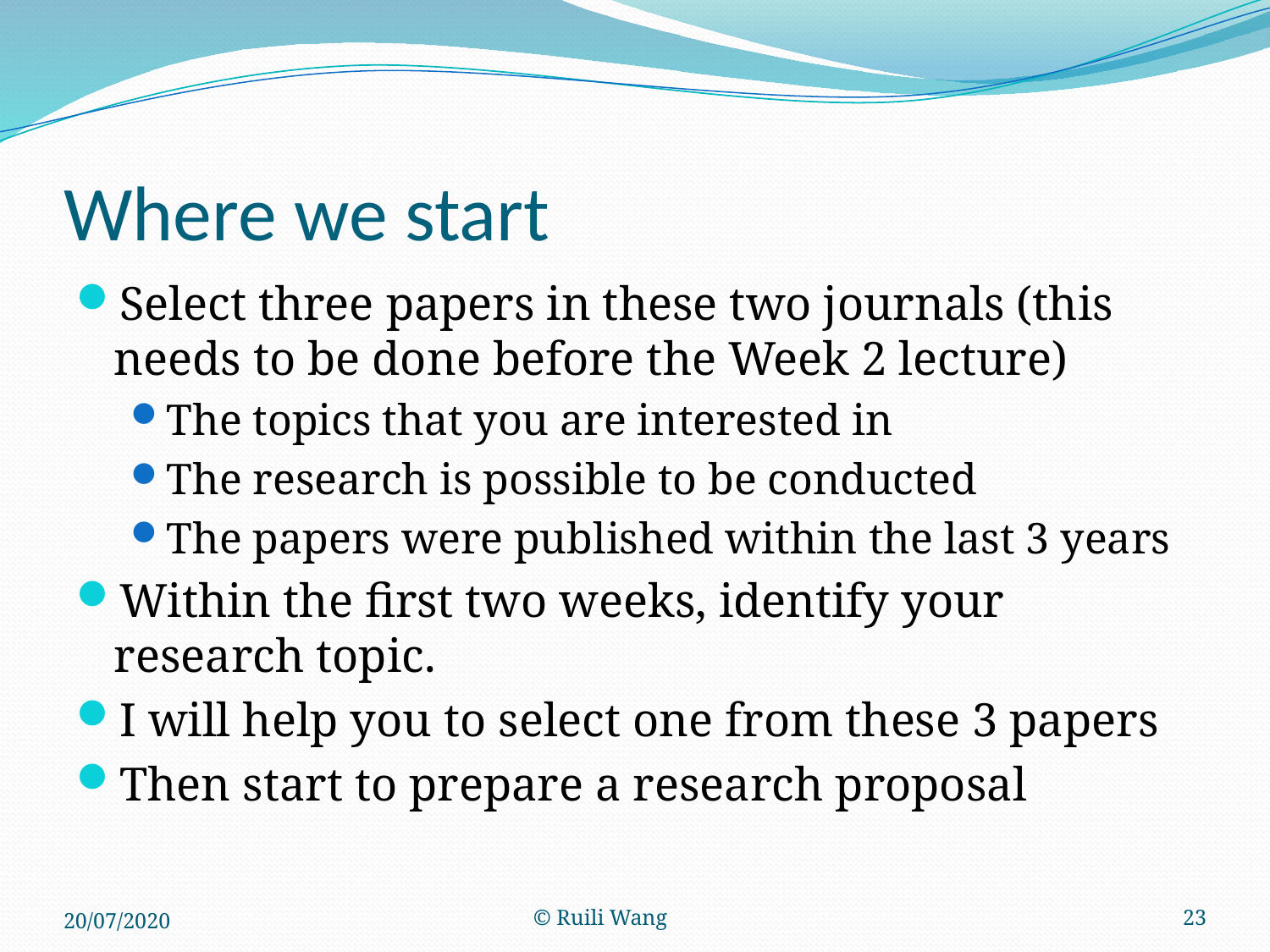

# Where we start
Select three papers in these two journals (this needs to be done before the Week 2 lecture)
The topics that you are interested in
The research is possible to be conducted
The papers were published within the last 3 years
Within the first two weeks, identify your research topic.
I will help you to select one from these 3 papers
Then start to prepare a research proposal

20/07/2020
© Ruili Wang
23